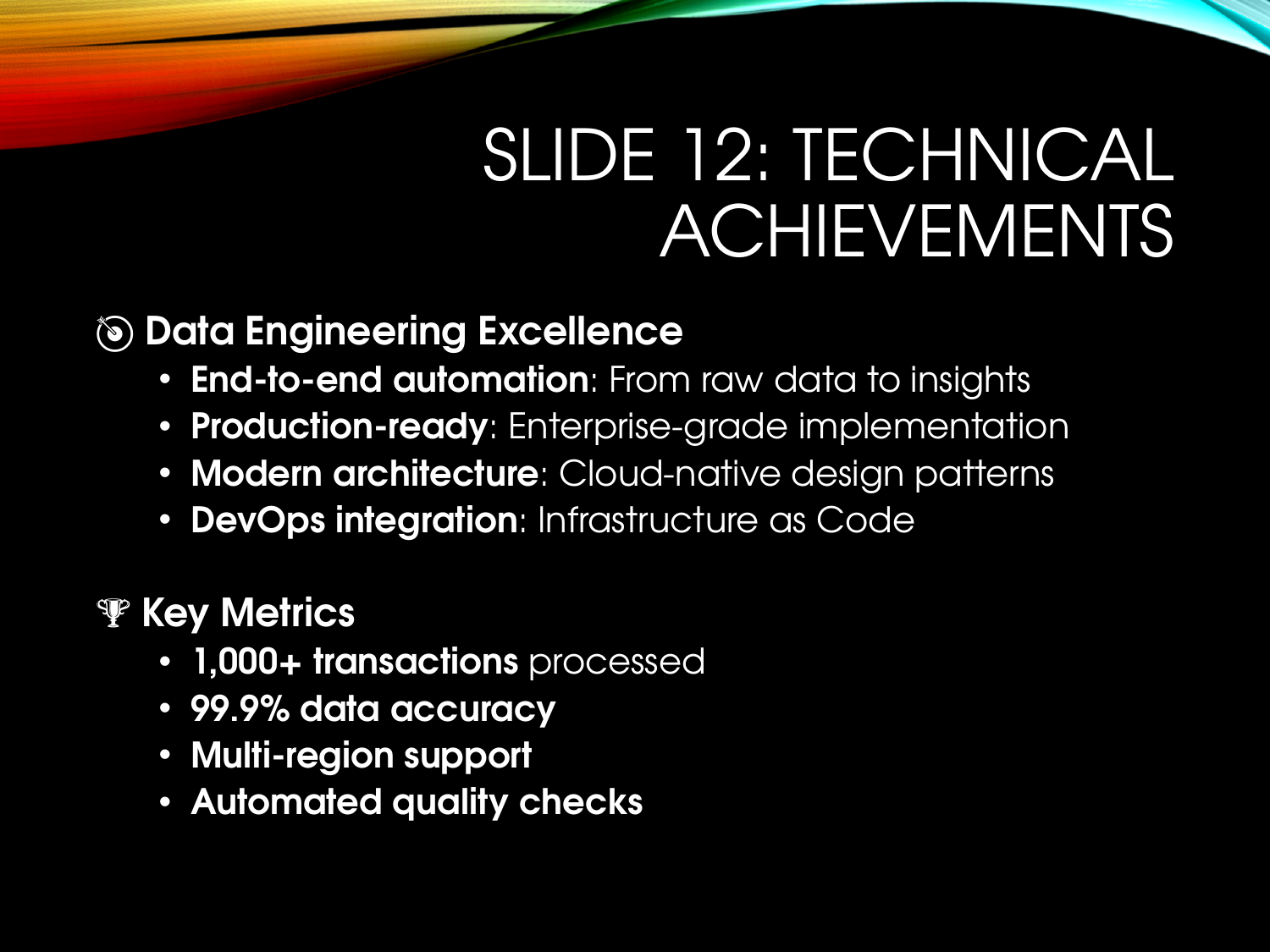

# Slide 12: Technical Achievements
🎯 Data Engineering Excellence
End-to-end automation: From raw data to insights
Production-ready: Enterprise-grade implementation
Modern architecture: Cloud-native design patterns
DevOps integration: Infrastructure as Code
🏆 Key Metrics
1,000+ transactions processed
99.9% data accuracy
Multi-region support
Automated quality checks